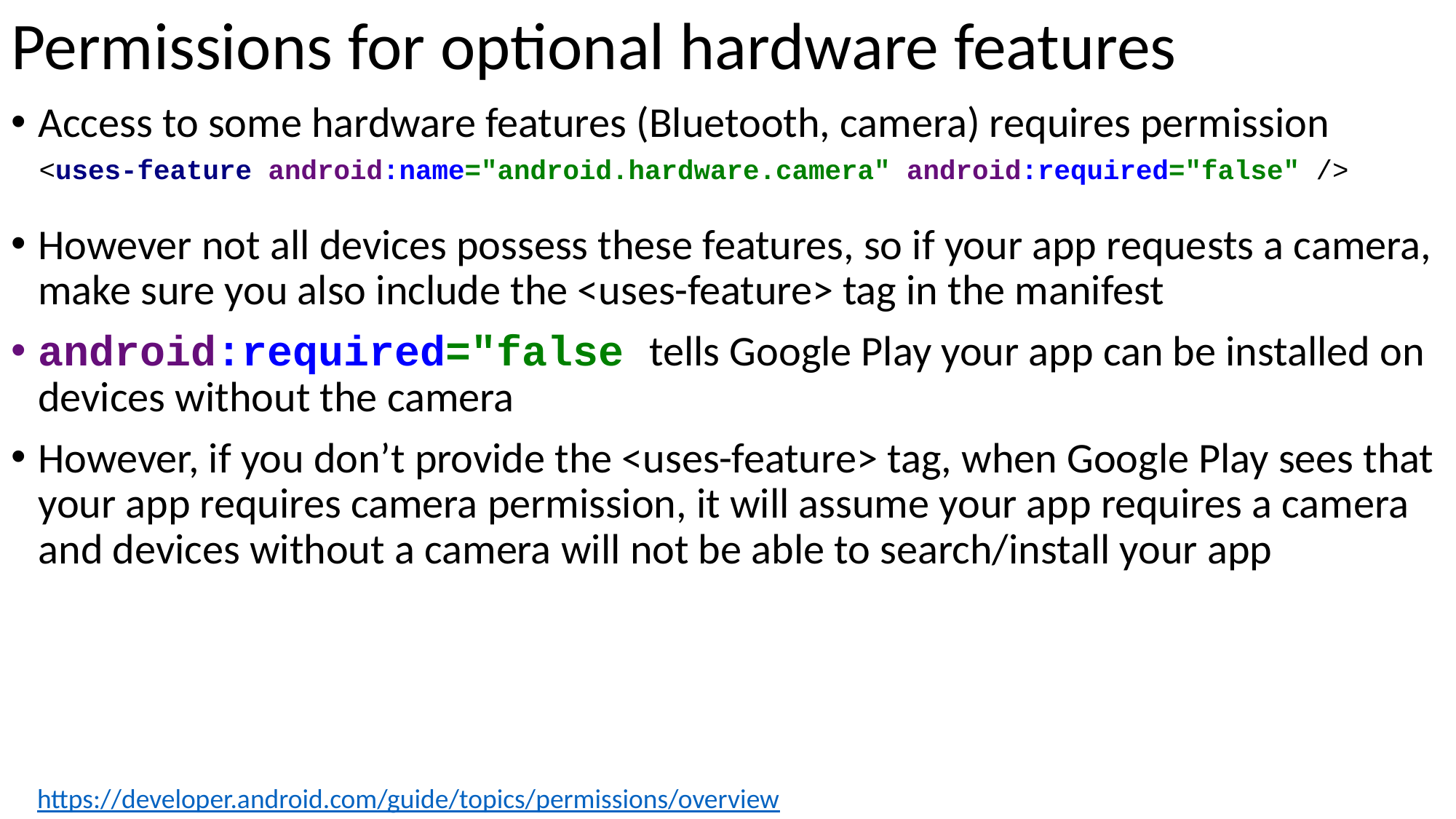

# Permissions for optional hardware features
Access to some hardware features (Bluetooth, camera) requires permission

However not all devices possess these features, so if your app requests a camera, make sure you also include the <uses-feature> tag in the manifest
android:required="false tells Google Play your app can be installed on devices without the camera
However, if you don’t provide the <uses-feature> tag, when Google Play sees that your app requires camera permission, it will assume your app requires a camera and devices without a camera will not be able to search/install your app

<uses-feature android:name="android.hardware.camera" android:required="false" />
https://developer.android.com/guide/topics/permissions/overview